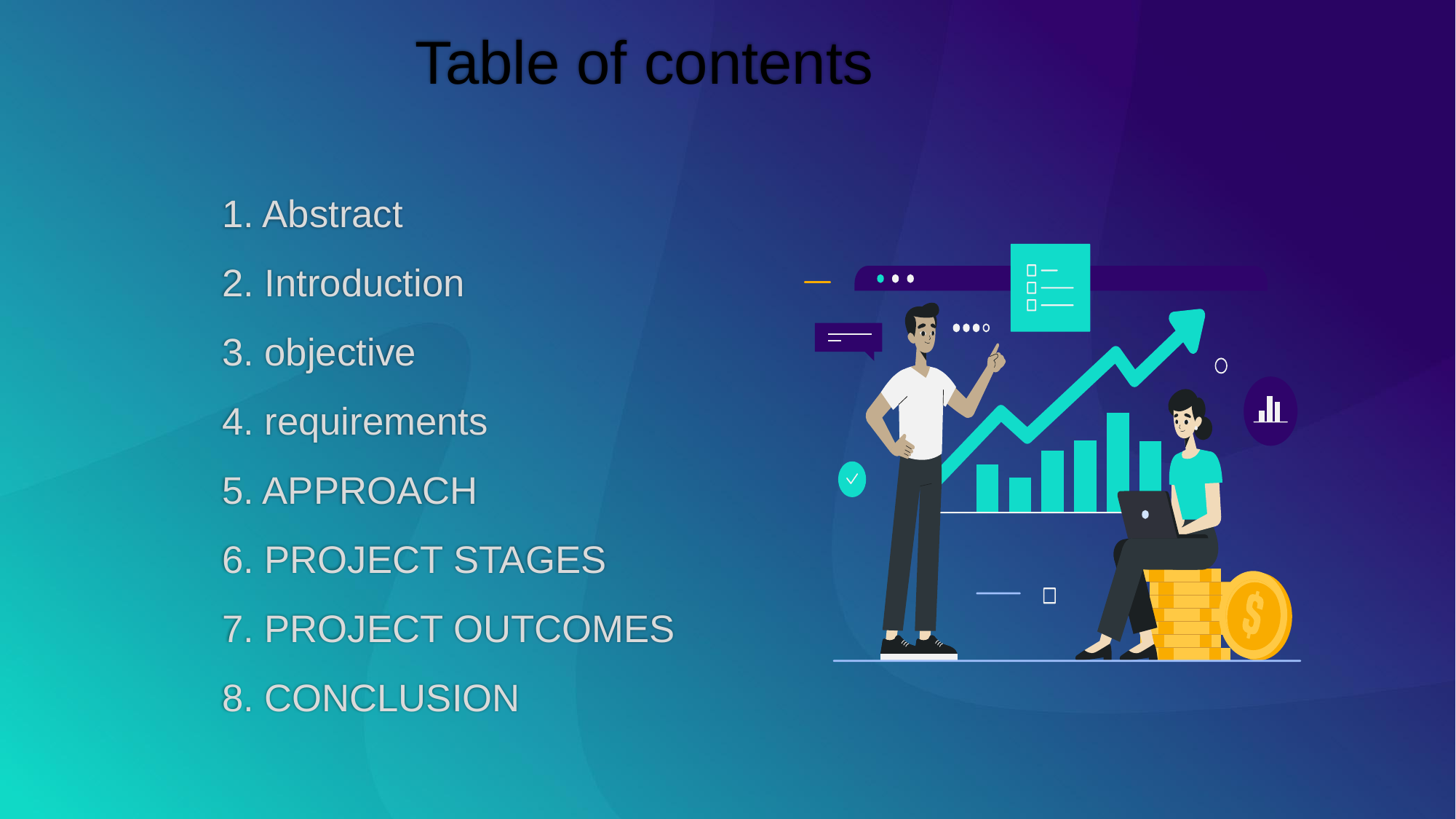

# Table of contents
1. Abstract
2. Introduction
3. objective
4. requirements
5. APPROACH
6. PROJECT STAGES
7. PROJECT OUTCOMES
8. CONCLUSION